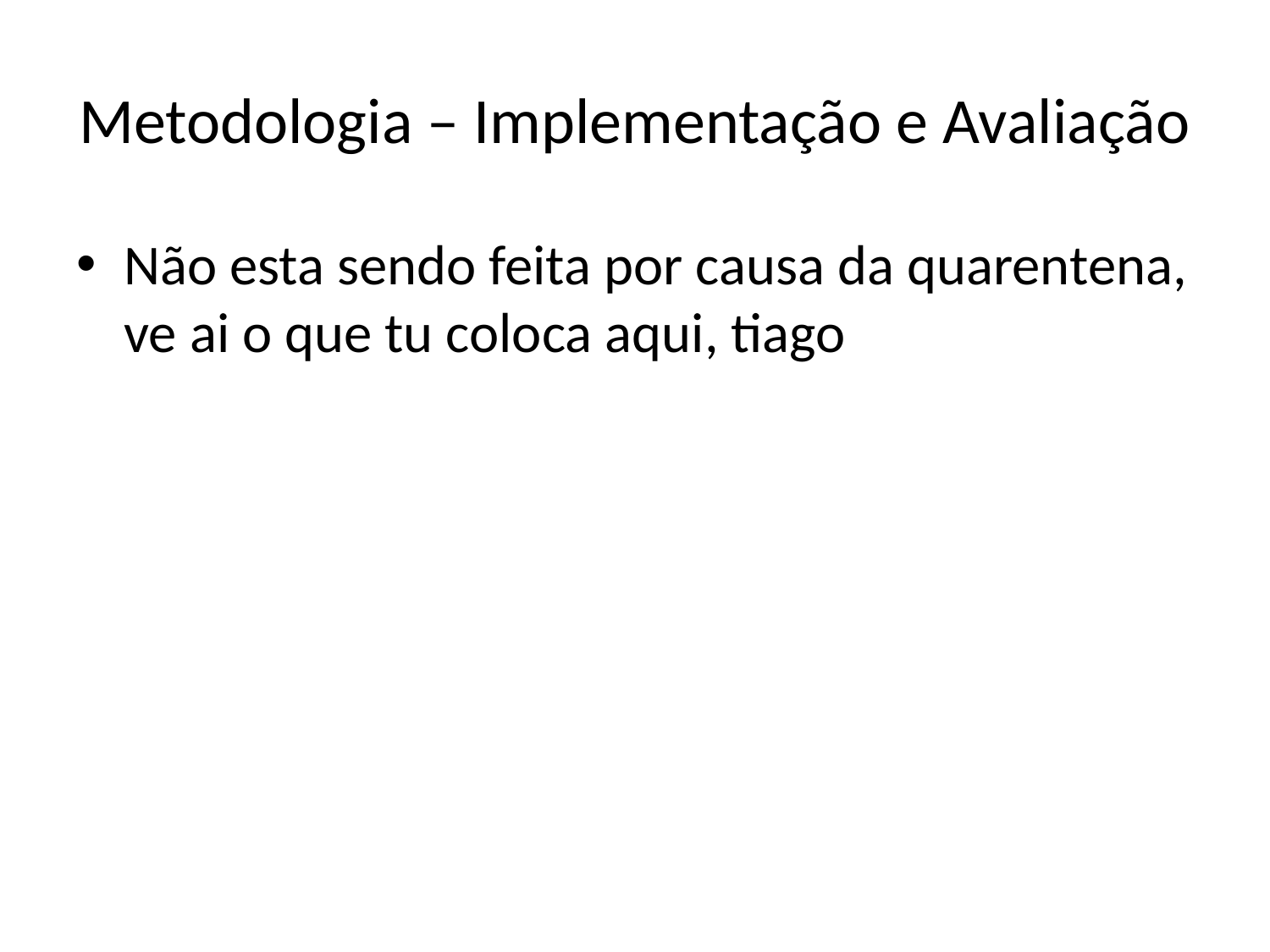

# Metodologia – Implementação e Avaliação
Não esta sendo feita por causa da quarentena, ve ai o que tu coloca aqui, tiago